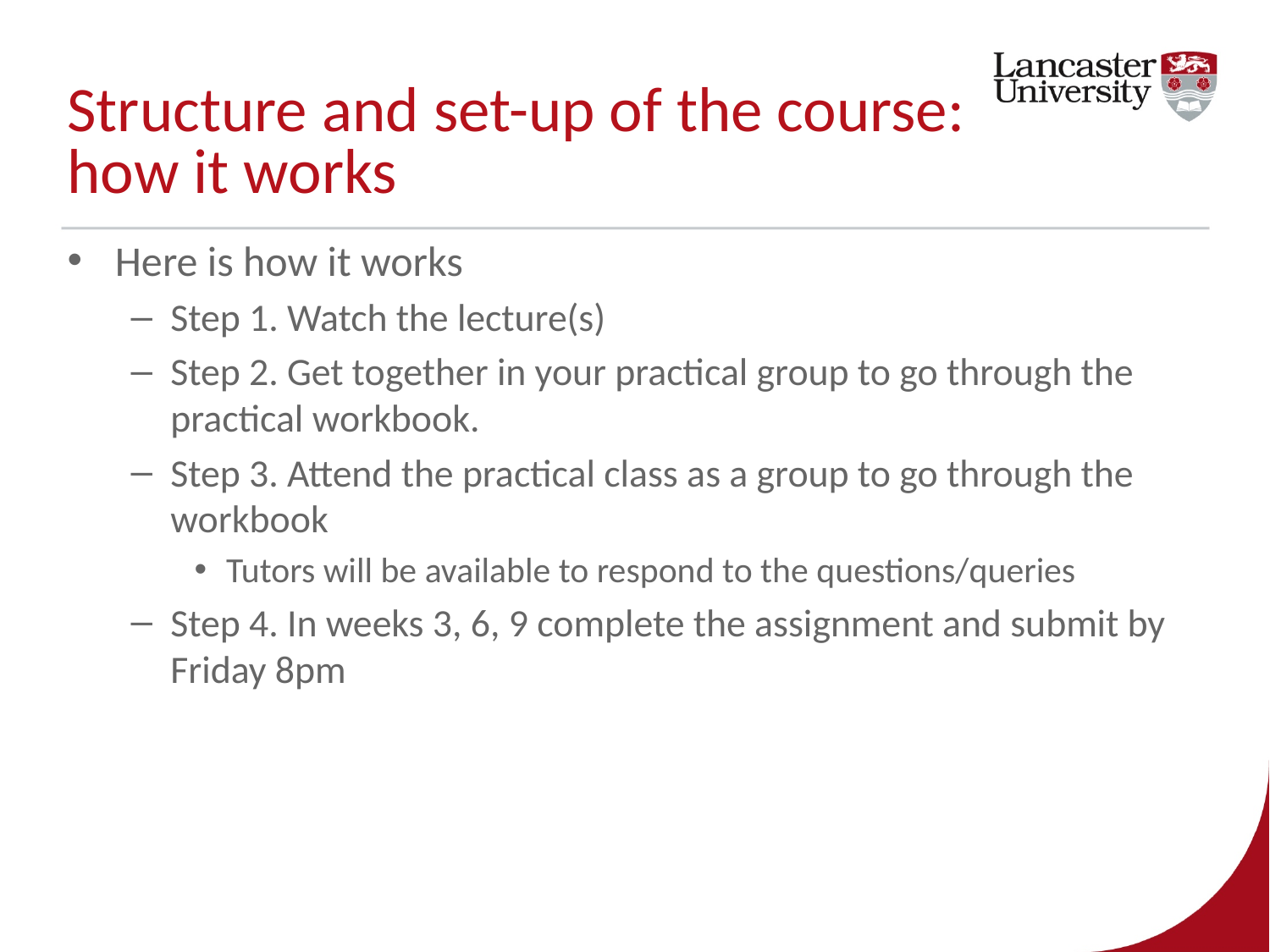

# Structure and set-up of the course: how it works
Here is how it works
Step 1. Watch the lecture(s)
Step 2. Get together in your practical group to go through the practical workbook.
Step 3. Attend the practical class as a group to go through the workbook
Tutors will be available to respond to the questions/queries
Step 4. In weeks 3, 6, 9 complete the assignment and submit by Friday 8pm